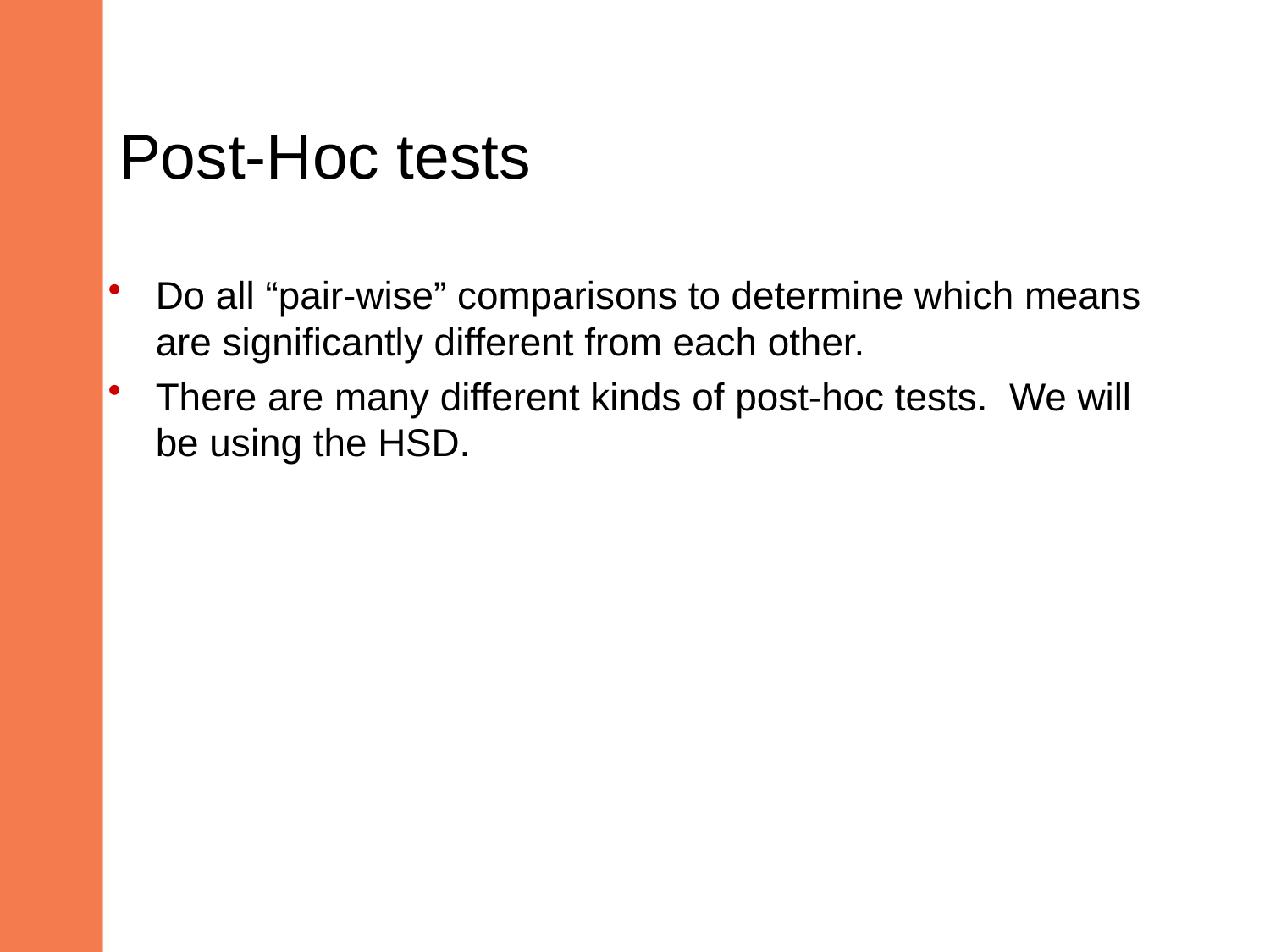

# Post-Hoc tests
Do all “pair-wise” comparisons to determine which means are significantly different from each other.
There are many different kinds of post-hoc tests.  We will be using the HSD.